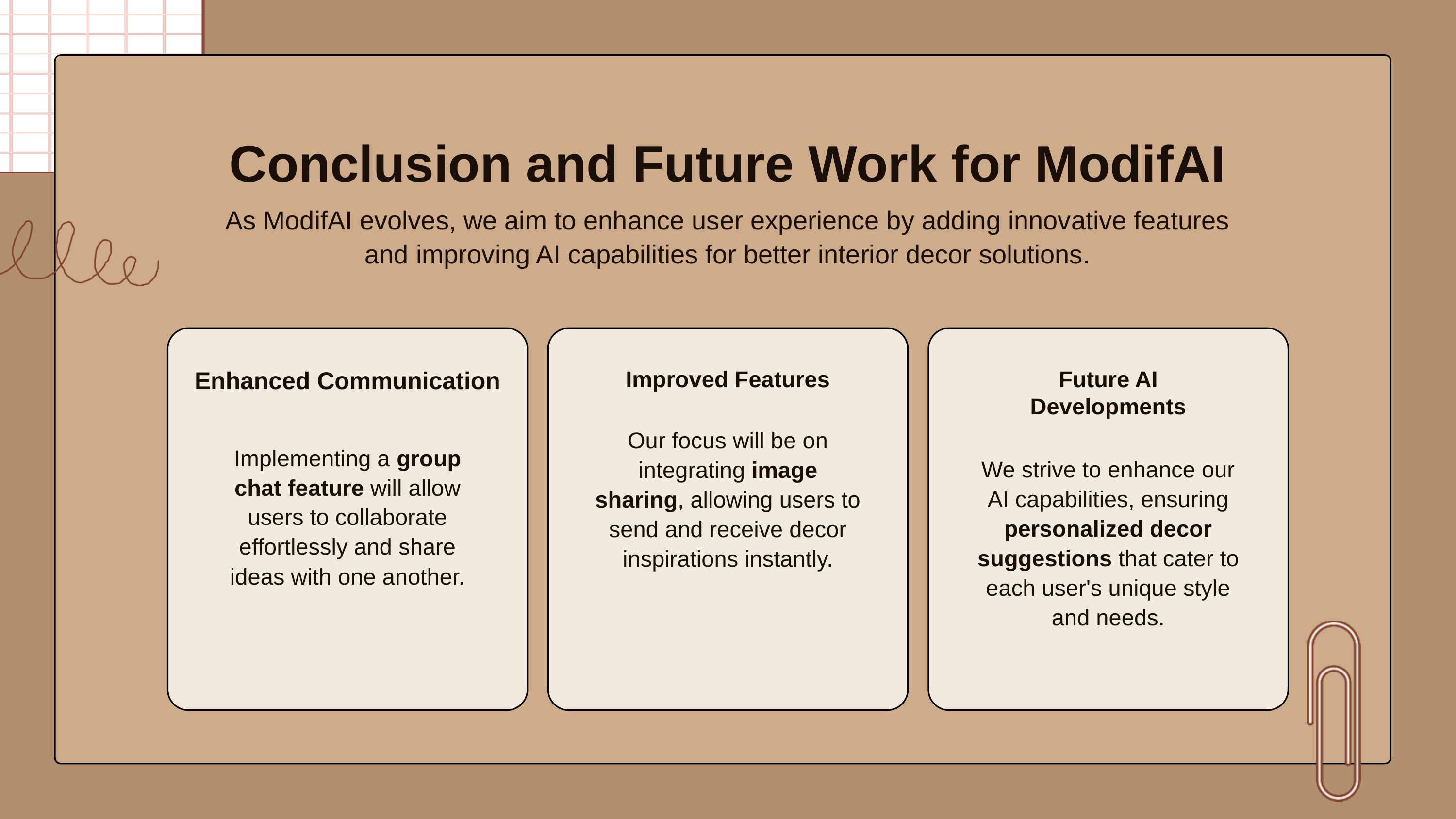

Conclusion and Future Work for ModifAI
As ModifAI evolves, we aim to enhance user experience by adding innovative features and improving AI capabilities for better interior decor solutions.

Enhanced Communication
Implementing a group chat feature will allow users to collaborate effortlessly and share ideas with one another.
Improved Features
Our focus will be on integrating image sharing, allowing users to send and receive decor inspirations instantly.
Future AI Developments
We strive to enhance our AI capabilities, ensuring personalized decor suggestions that cater to each user's unique style and needs.